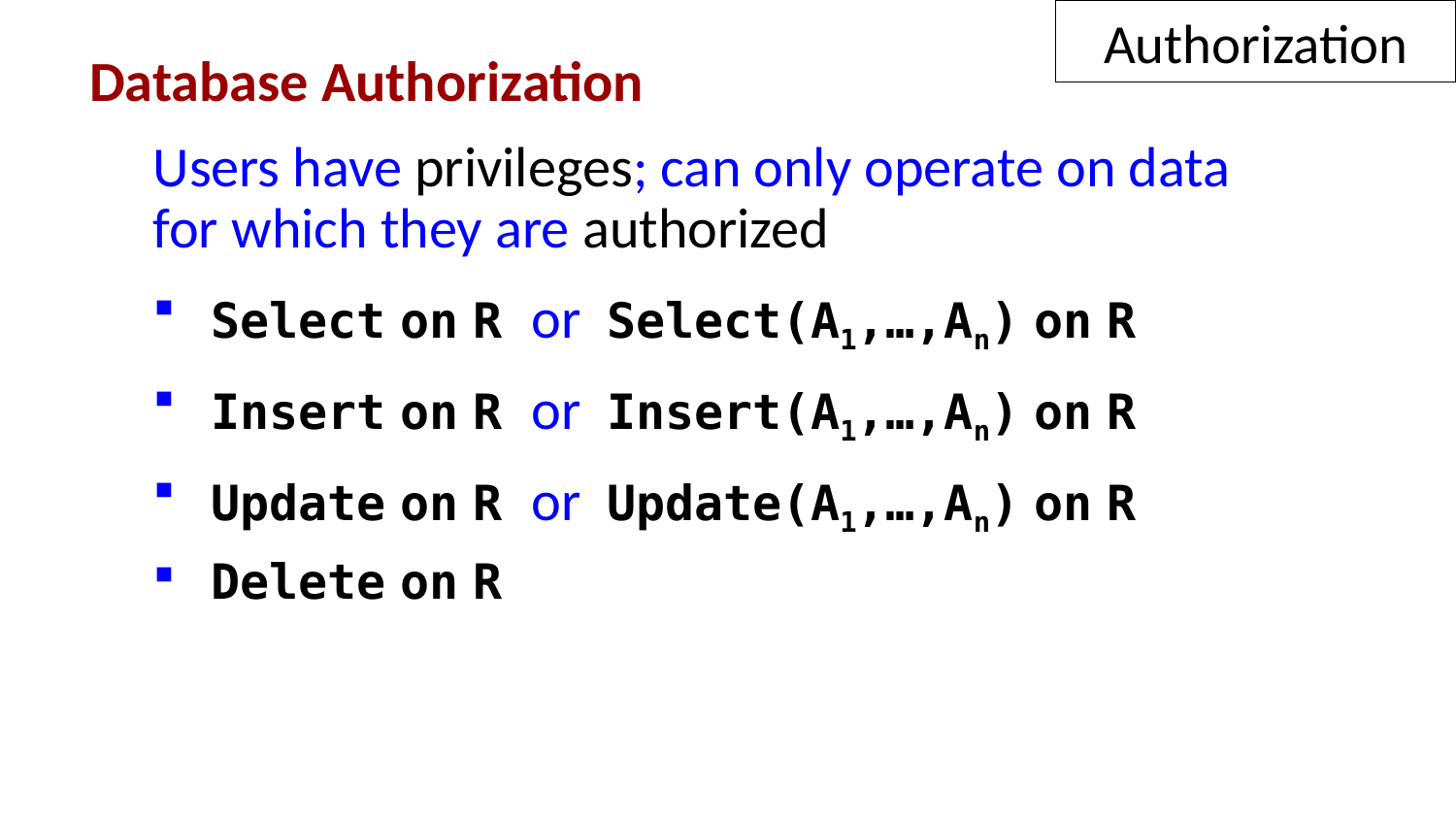

Authorization
Database Authorization
Users have privileges; can only operate on data
for which they are authorized
 Select on R or  Select(A1,…,An) on R
 Insert on R or  Insert(A1,…,An) on R
 Update on R or  Update(A1,…,An) on R
 Delete on R